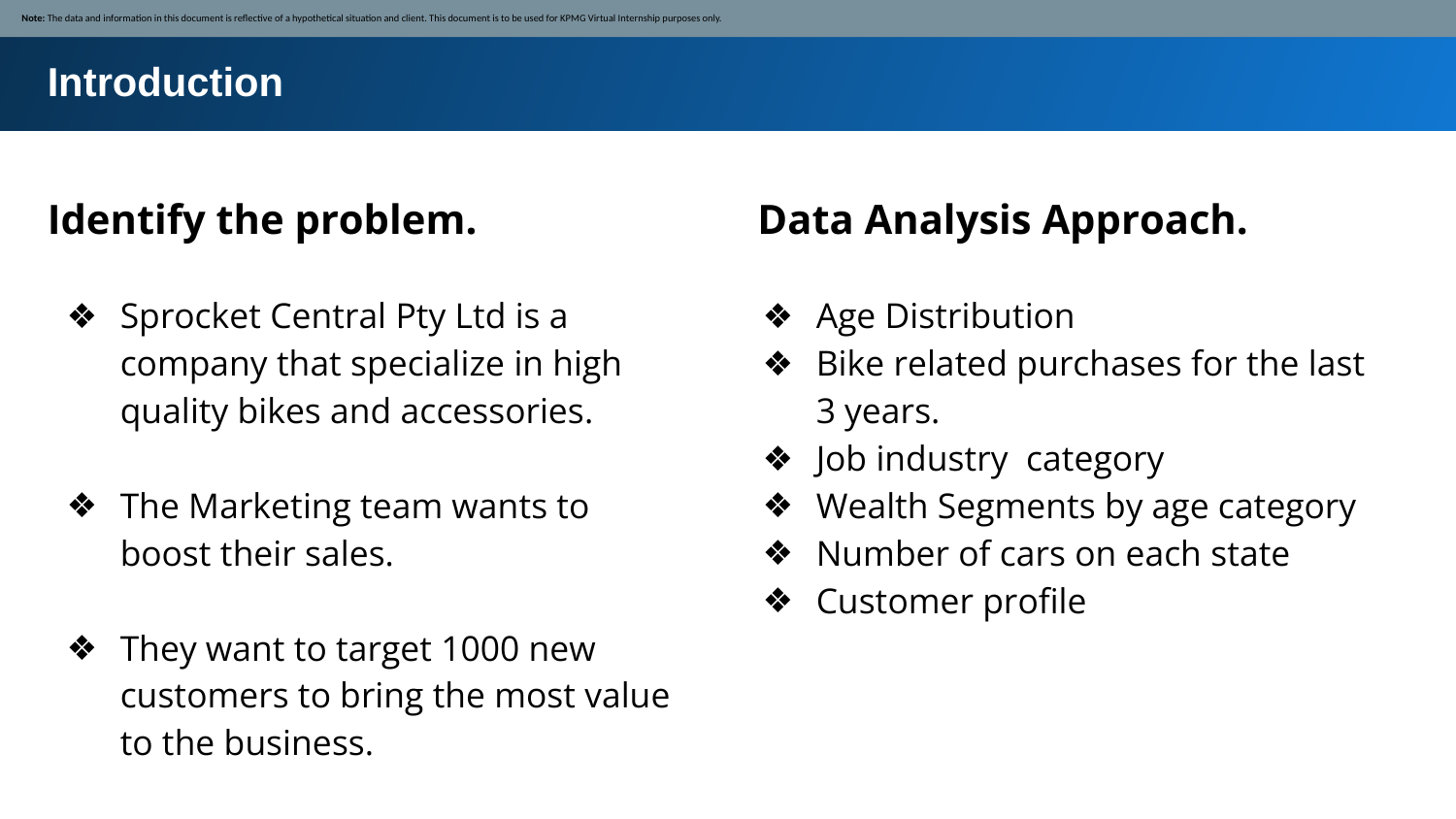

Note: The data and information in this document is reflective of a hypothetical situation and client. This document is to be used for KPMG Virtual Internship purposes only.
Introduction
Identify the problem.
Data Analysis Approach.
Sprocket Central Pty Ltd is a company that specialize in high quality bikes and accessories.

The Marketing team wants to boost their sales.

They want to target 1000 new customers to bring the most value to the business.
Age Distribution
Bike related purchases for the last 3 years.
Job industry  category
Wealth Segments by age category
Number of cars on each state
Customer profile